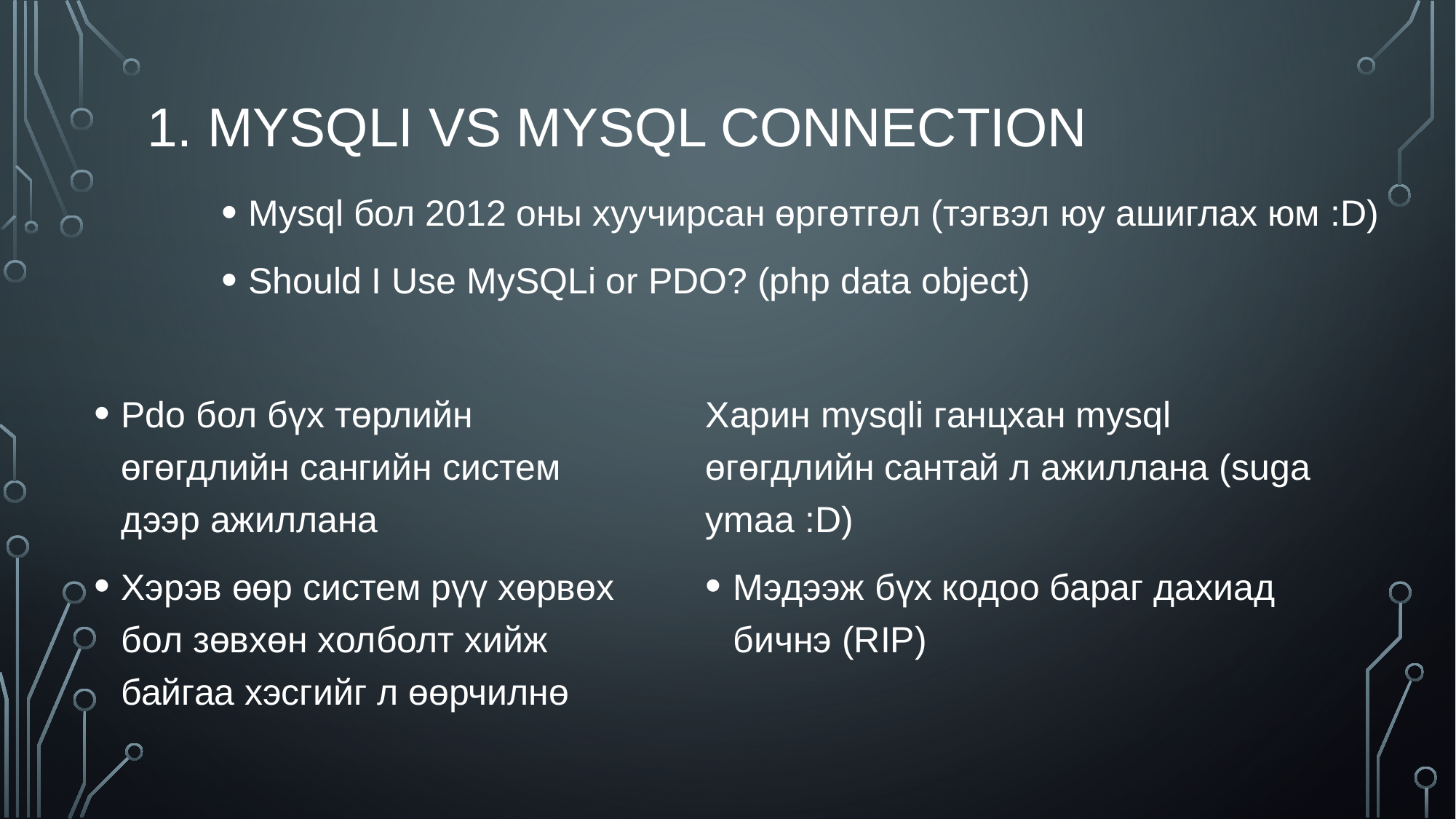

# 1. mysqli vs mysql connection
Mysql бол 2012 оны хуучирсан өргөтгөл (тэгвэл юу ашиглах юм :D)
Should I Use MySQLi or PDO? (php data object)

Pdo бол бүх төрлийн өгөгдлийн сангийн систем дээр ажиллана
Хэрэв өөр систем рүү хөрвөх бол зөвхөн холболт хийж байгаа хэсгийг л өөрчилнө
Харин mysqli ганцхан mysql өгөгдлийн сантай л ажиллана (suga ymaa :D)
Мэдээж бүх кодоо бараг дахиад бичнэ (RIP)